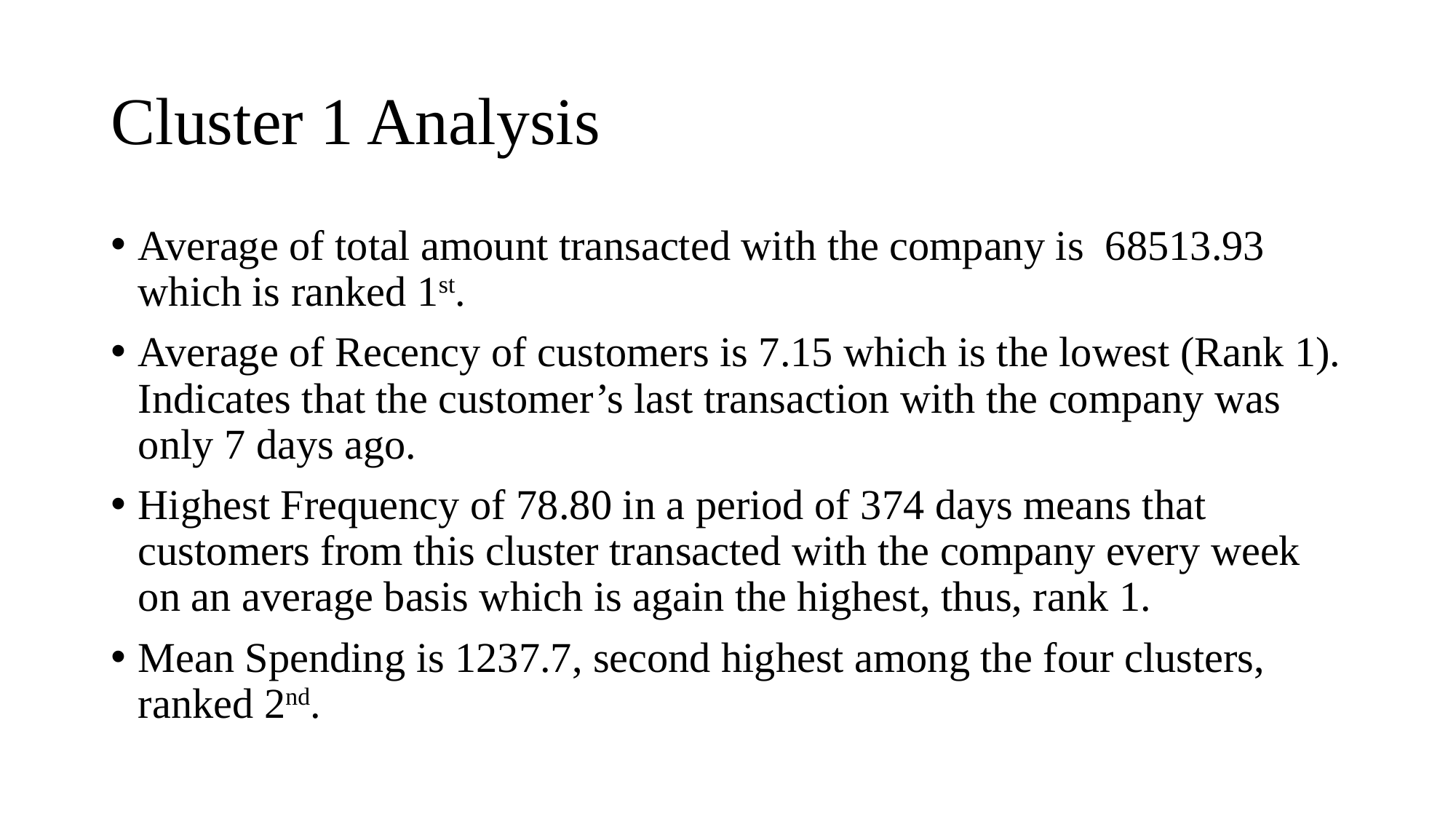

# Cluster 1 Analysis
Average of total amount transacted with the company is  68513.93 which is ranked 1st.
Average of Recency of customers is 7.15 which is the lowest (Rank 1). Indicates that the customer’s last transaction with the company was only 7 days ago.
Highest Frequency of 78.80 in a period of 374 days means that customers from this cluster transacted with the company every week on an average basis which is again the highest, thus, rank 1.
Mean Spending is 1237.7, second highest among the four clusters, ranked 2nd.